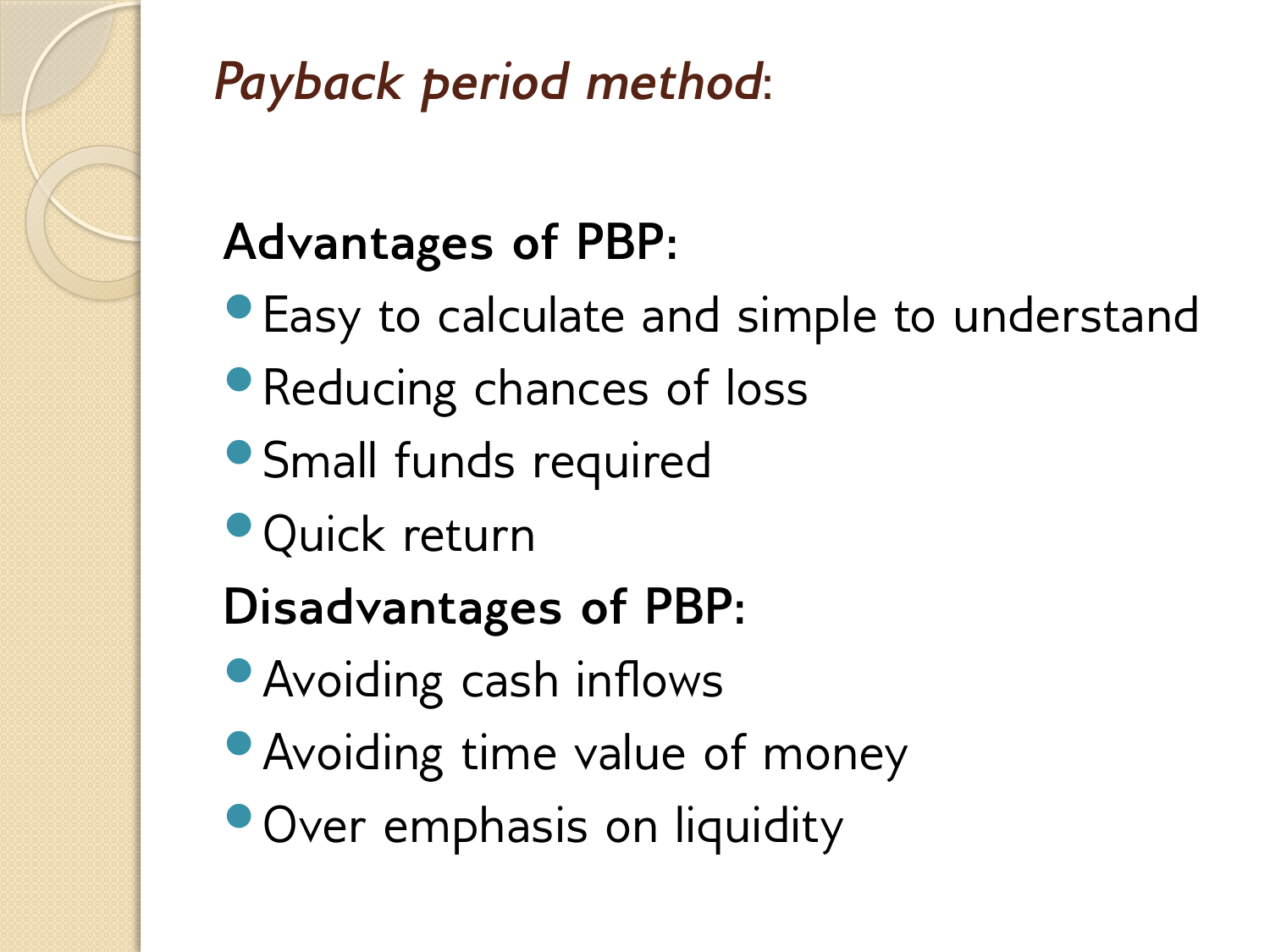

# Payback period method:
Advantages of PBP:
Easy to calculate and simple to understand
Reducing chances of loss
Small funds required
Quick return
Disadvantages of PBP:
Avoiding cash inflows
Avoiding time value of money
Over emphasis on liquidity